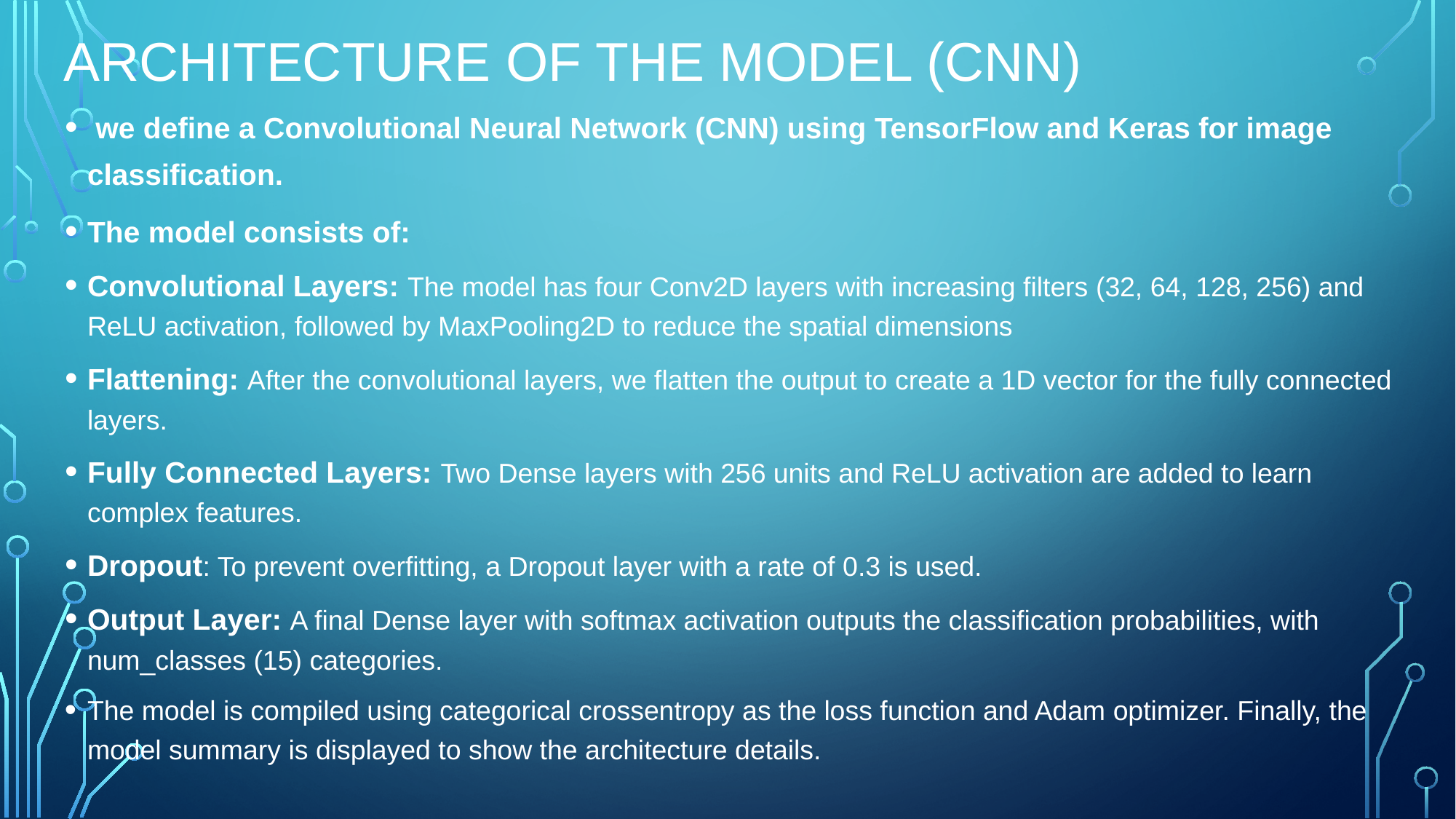

# ARCHITECTURE OF THE MODEL (CNN)
 we define a Convolutional Neural Network (CNN) using TensorFlow and Keras for image classification.
The model consists of:
Convolutional Layers: The model has four Conv2D layers with increasing filters (32, 64, 128, 256) and ReLU activation, followed by MaxPooling2D to reduce the spatial dimensions
Flattening: After the convolutional layers, we flatten the output to create a 1D vector for the fully connected layers.
Fully Connected Layers: Two Dense layers with 256 units and ReLU activation are added to learn complex features.
Dropout: To prevent overfitting, a Dropout layer with a rate of 0.3 is used.
Output Layer: A final Dense layer with softmax activation outputs the classification probabilities, with num_classes (15) categories.
The model is compiled using categorical crossentropy as the loss function and Adam optimizer. Finally, the model summary is displayed to show the architecture details.